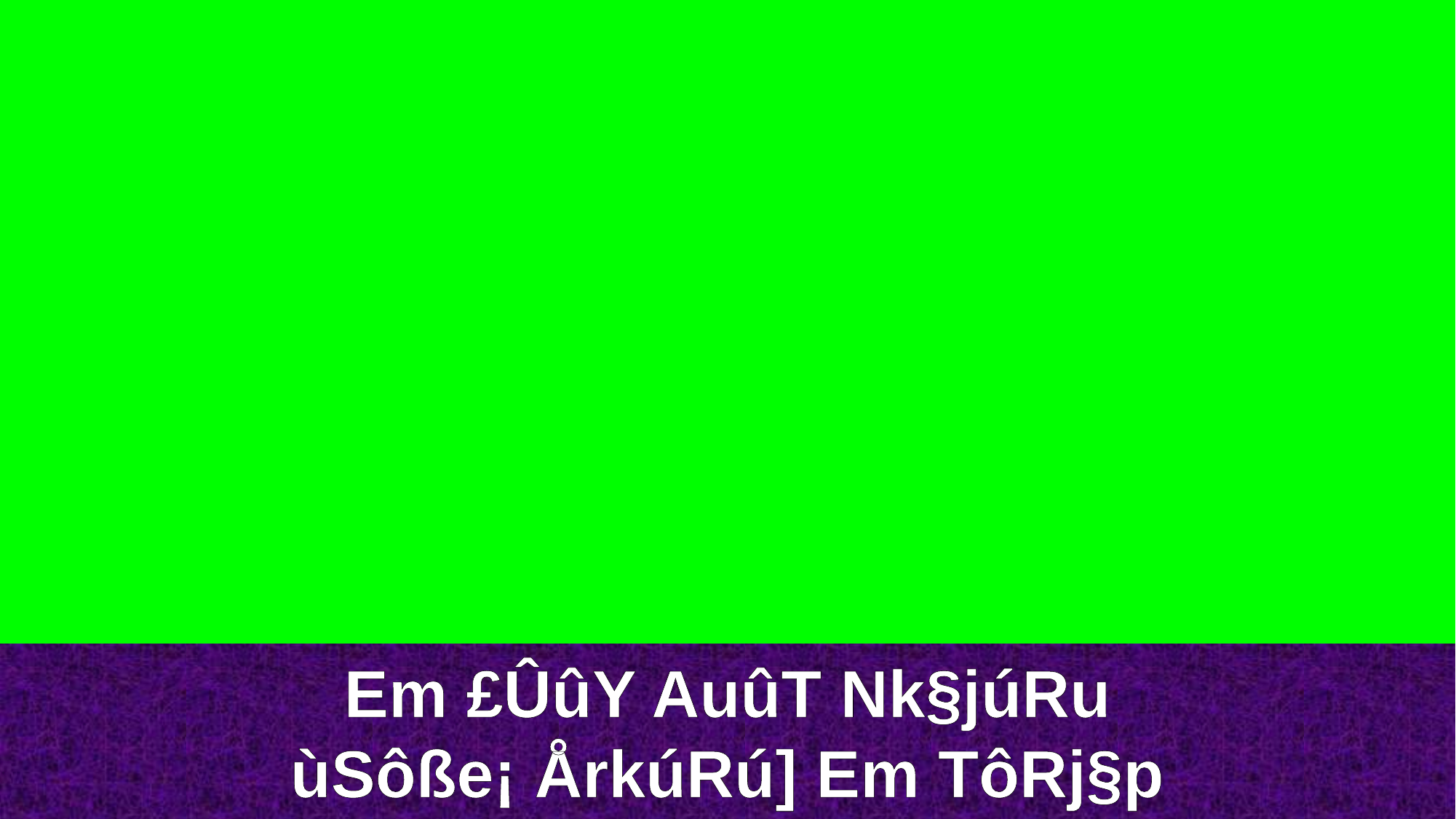

Em £ÛûY AuûT Nk§júRu
ùSôße¡ ÅrkúRú] Em TôRj§p